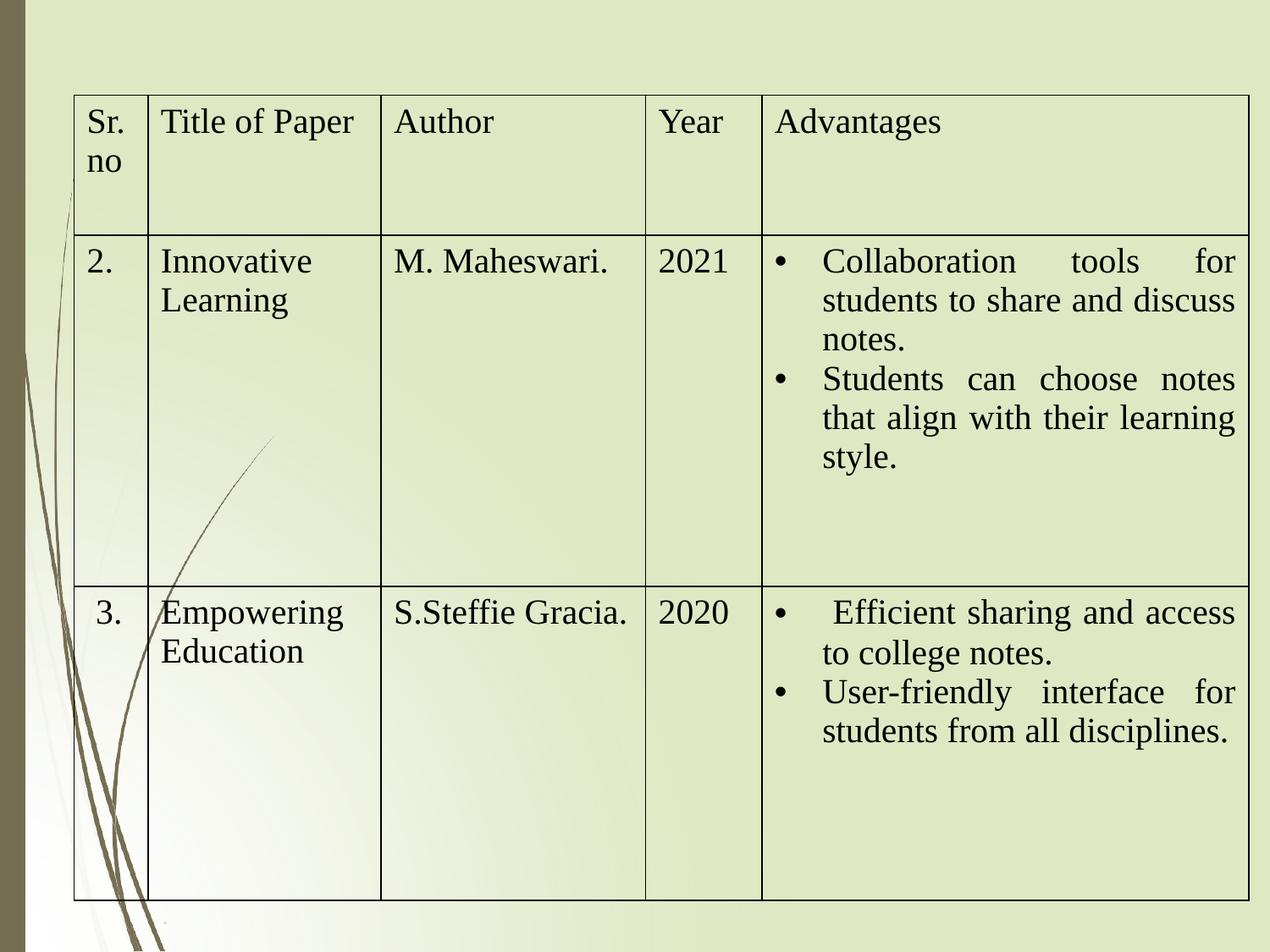

| Sr.no | Title of Paper | Author | Year | Advantages |
| --- | --- | --- | --- | --- |
| 2. | Innovative Learning | M. Maheswari. | 2021 | Collaboration tools for students to share and discuss notes. Students can choose notes that align with their learning style. |
| 3. | Empowering Education | S.Steffie Gracia. | 2020 | Efficient sharing and access to college notes. User-friendly interface for students from all disciplines. |
.